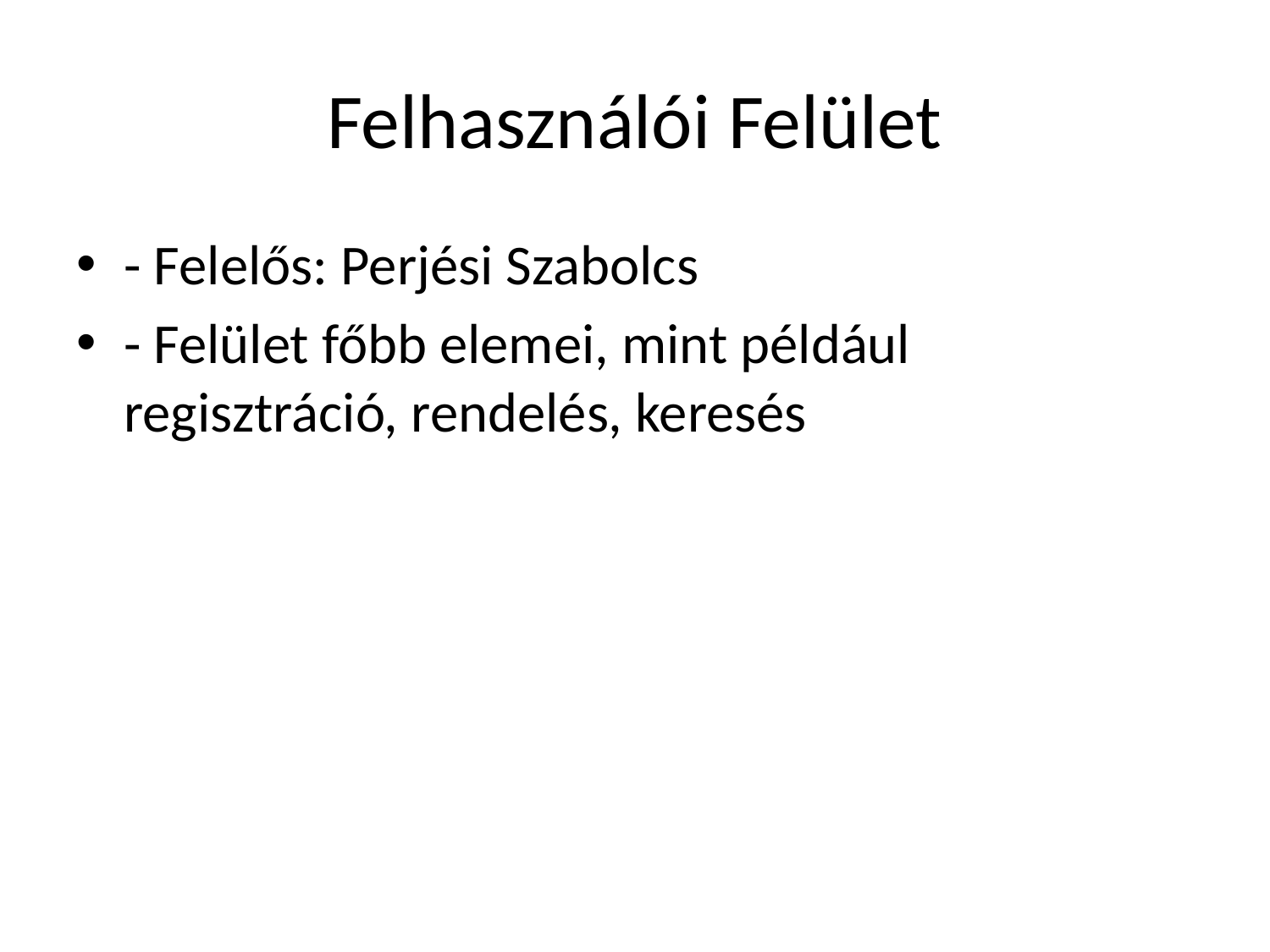

# Felhasználói Felület
- Felelős: Perjési Szabolcs
- Felület főbb elemei, mint például regisztráció, rendelés, keresés